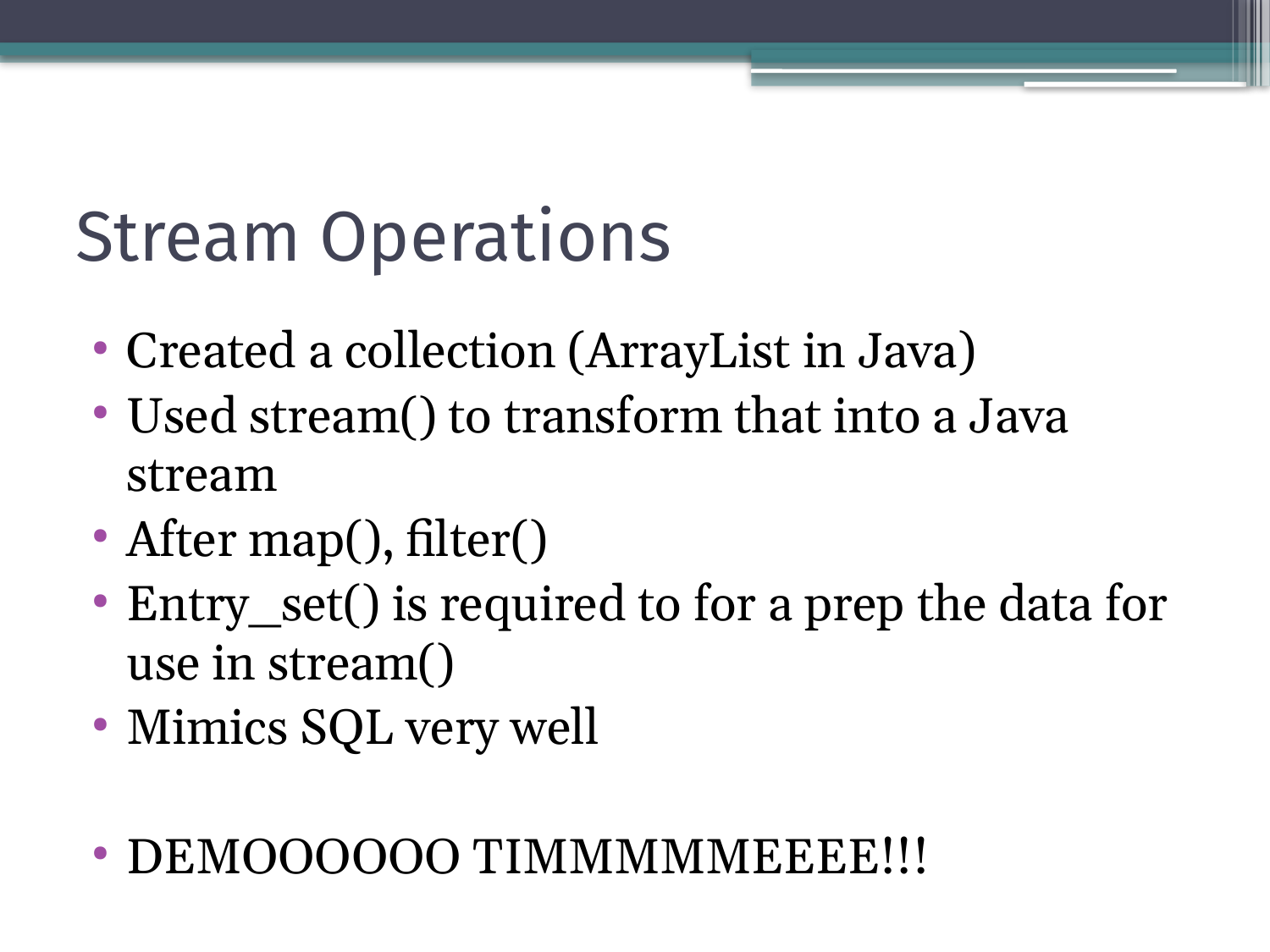

# Stream Operations
Created a collection (ArrayList in Java)
Used stream() to transform that into a Java stream
After map(), filter()
Entry_set() is required to for a prep the data for use in stream()
Mimics SQL very well

DEMOOOOOO TIMMMMMEEEE!!!